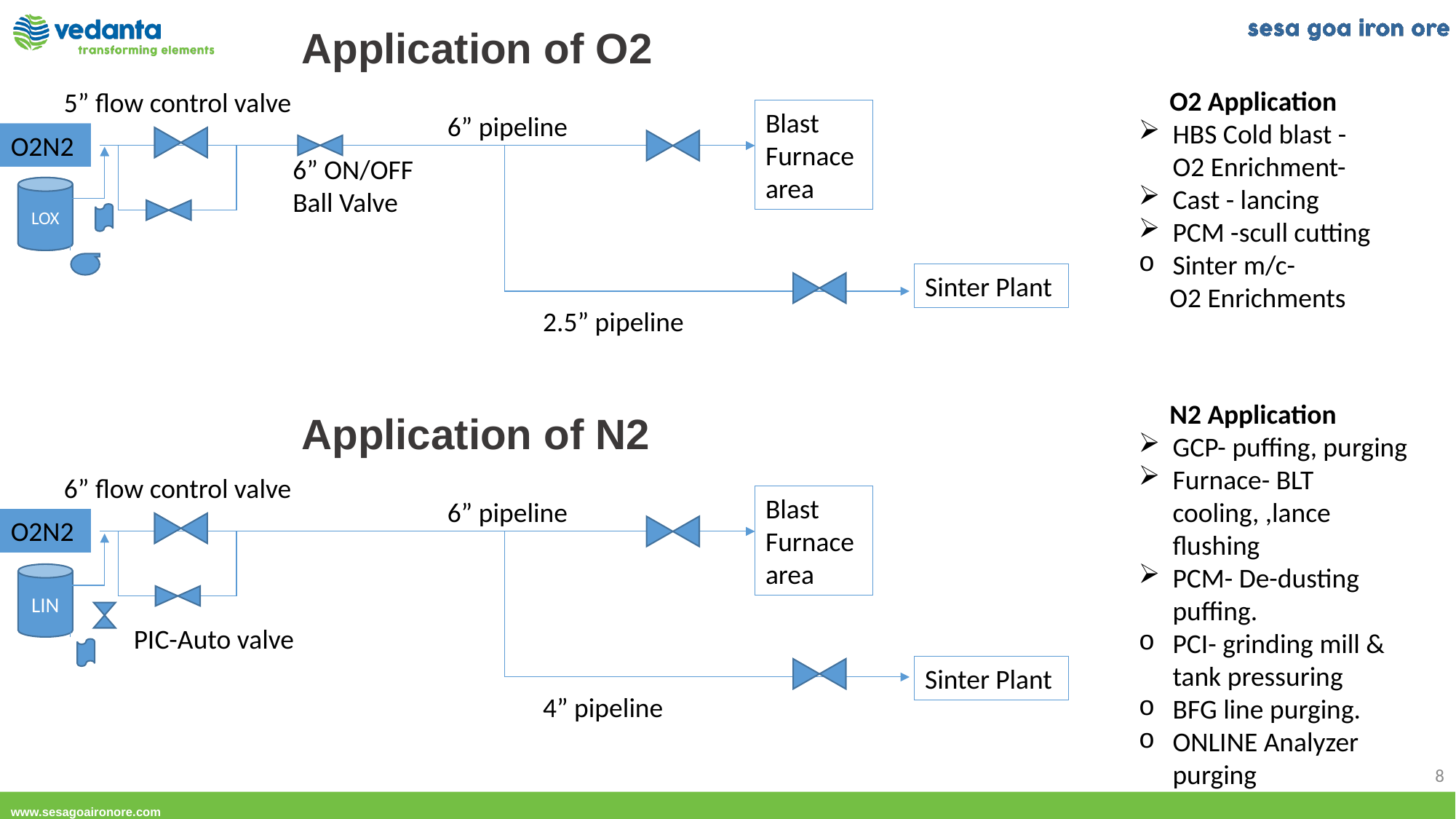

Application of O2
     O2 Application
HBS Cold blast -      O2 Enrichment-
Cast - lancing
PCM -scull cutting
Sinter m/c-
     O2 Enrichments
5” flow control valve
Blast Furnace area
6” pipeline

O2N2
6” ON/OFF
Ball Valve

LOX

Sinter Plant
2.5” pipeline
     N2 Application
GCP- puffing, purging
Furnace- BLT cooling, ,lance flushing
PCM- De-dusting puffing.
PCI- grinding mill & tank pressuring
BFG line purging.
ONLINE Analyzer purging
Application of N2
6” flow control valve
Blast Furnace area
6” pipeline

O2N2
LIN

PIC-Auto valve

Sinter Plant
4” pipeline
8
8